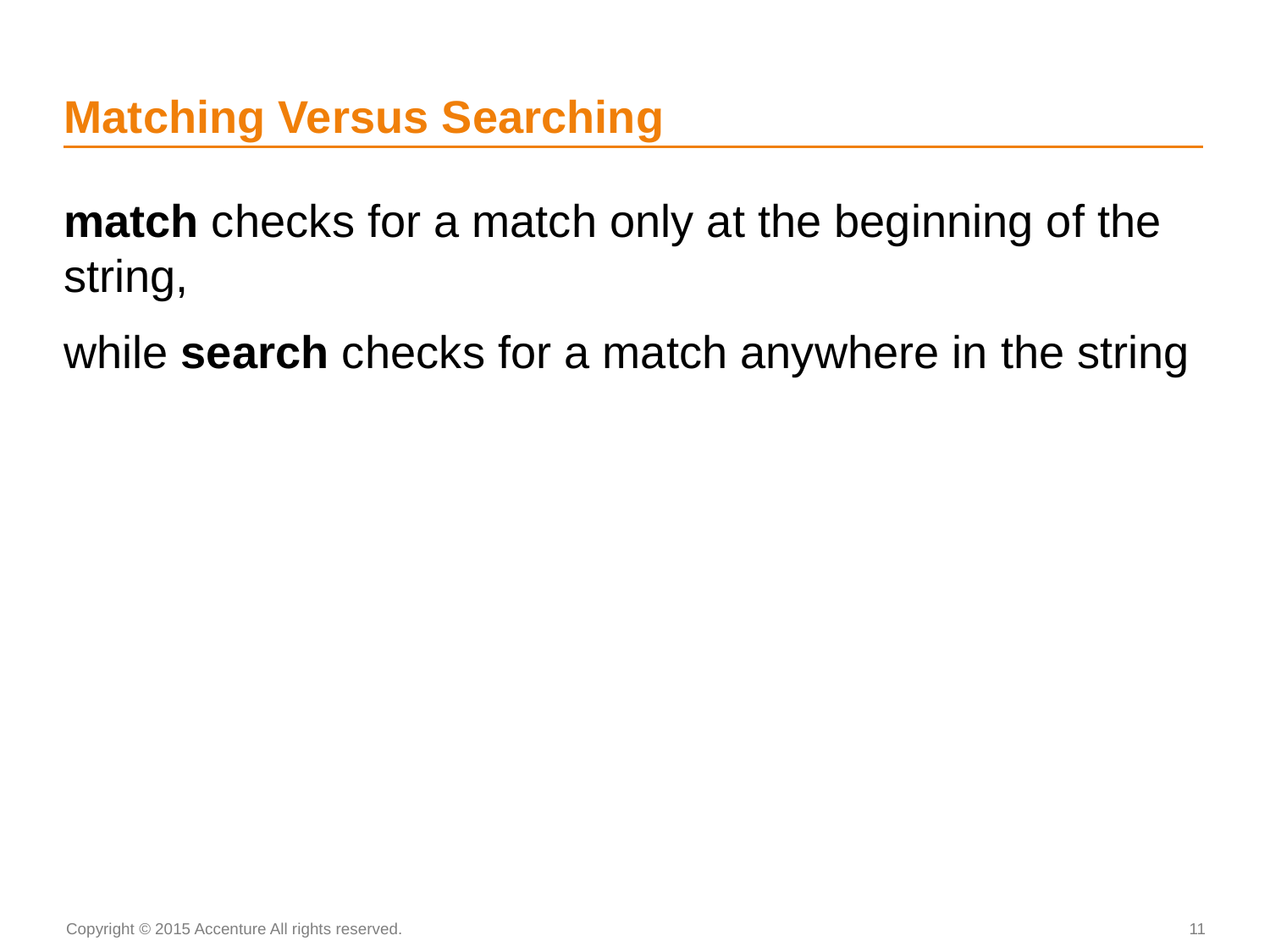

# Matching Versus Searching
match checks for a match only at the beginning of the string,
while search checks for a match anywhere in the string